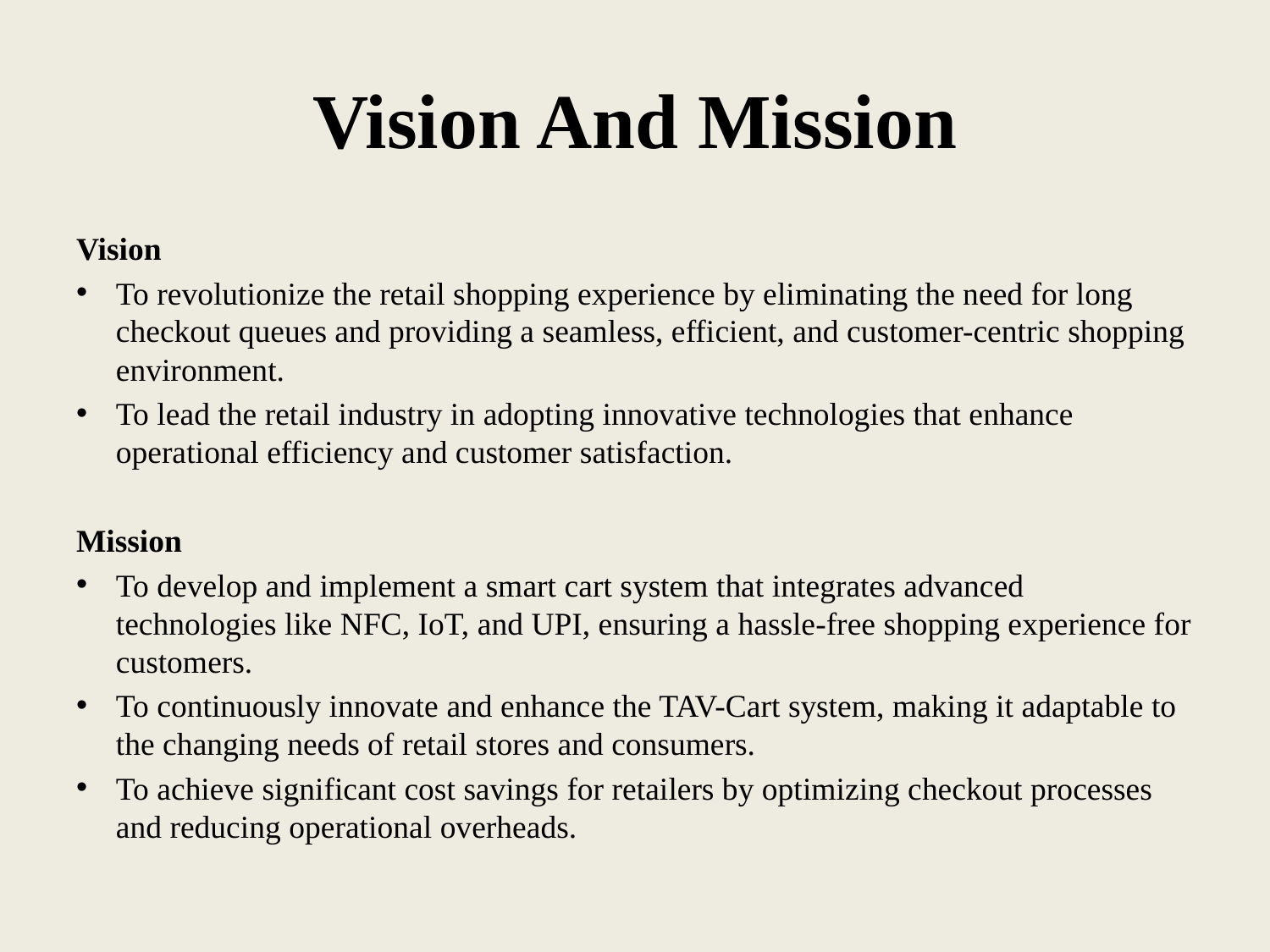

# Vision And Mission
Vision
To revolutionize the retail shopping experience by eliminating the need for long checkout queues and providing a seamless, efficient, and customer-centric shopping environment.
To lead the retail industry in adopting innovative technologies that enhance operational efficiency and customer satisfaction.

Mission
To develop and implement a smart cart system that integrates advanced technologies like NFC, IoT, and UPI, ensuring a hassle-free shopping experience for customers.
To continuously innovate and enhance the TAV-Cart system, making it adaptable to the changing needs of retail stores and consumers.
To achieve significant cost savings for retailers by optimizing checkout processes and reducing operational overheads.